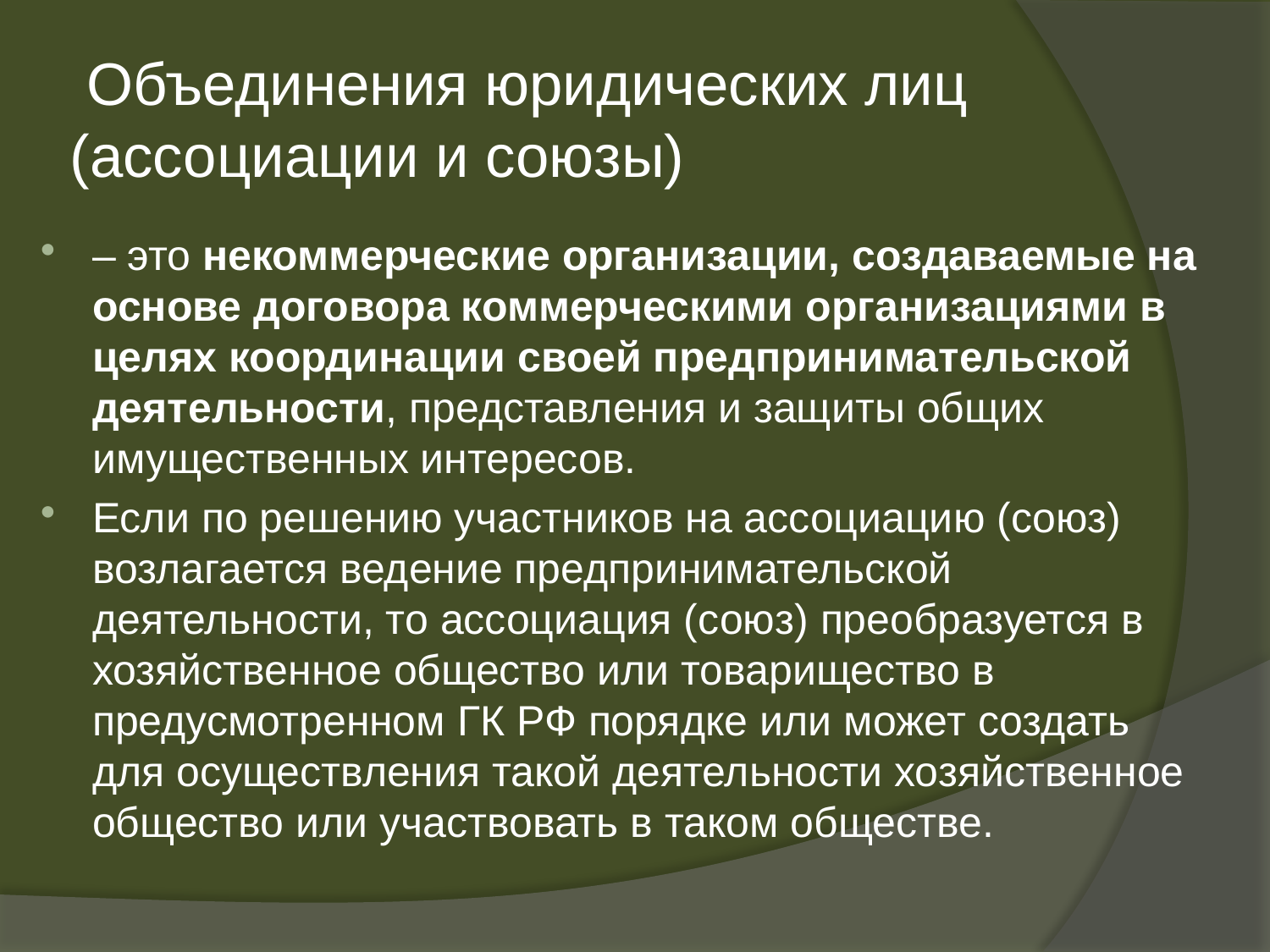

# Объединения юридических лиц (ассоциации и союзы)
– это некоммерческие организации, создаваемые на основе договора коммерческими организациями в целях координации своей предпринимательской деятельности, представления и защиты общих имущественных интересов.
Если по решению участников на ассоциацию (союз) возлагается ведение предпринимательской деятельности, то ассоциация (союз) преобразуется в хозяйственное общество или товарищество в предусмотренном ГК РФ порядке или может создать для осуществления такой деятельности хозяйственное общество или участвовать в таком обществе.